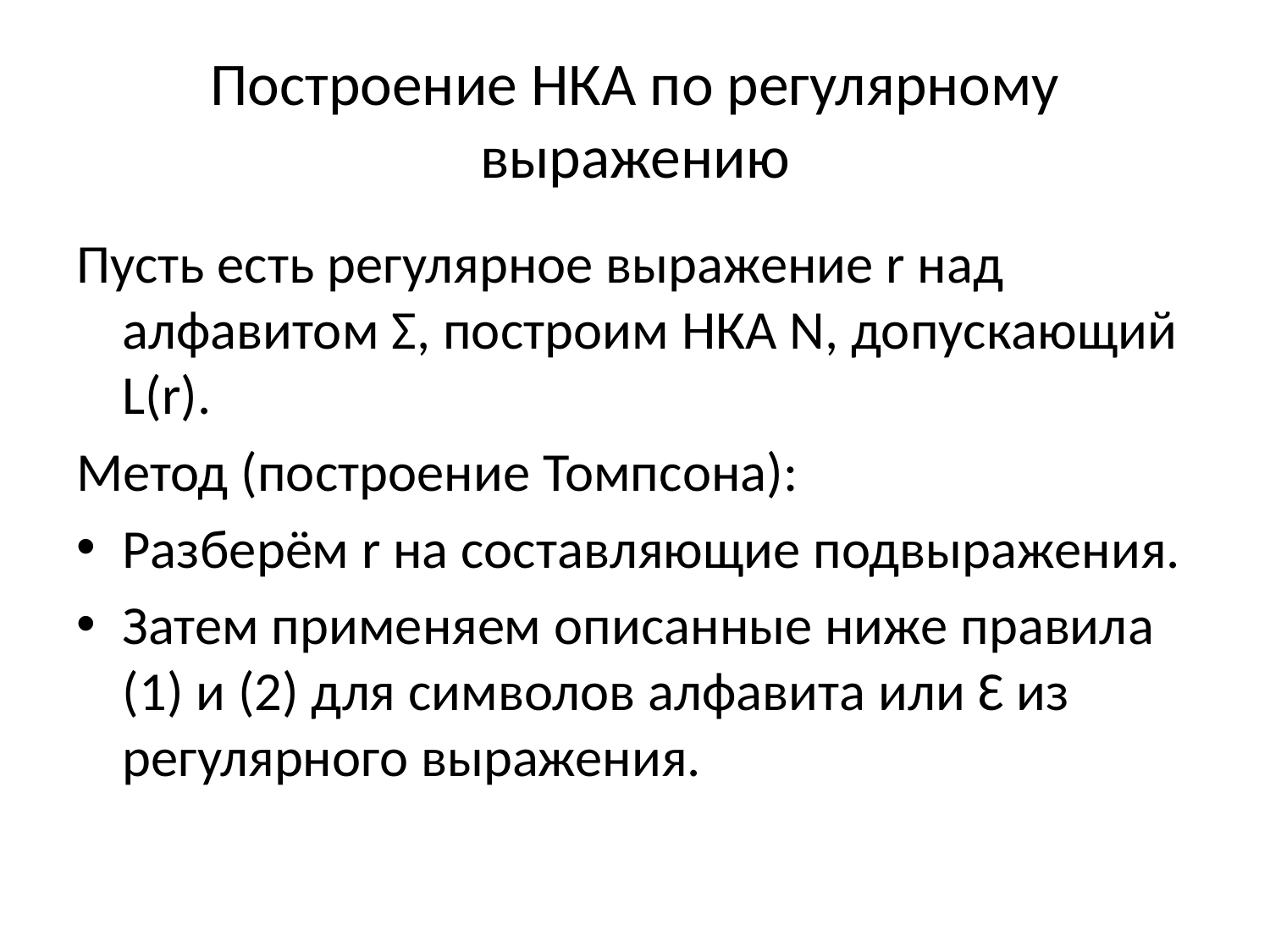

# Построение НКА по регулярному выражению
Пусть есть регулярное выражение r над алфавитом Σ, построим НКА N, допускающий L(r).
Метод (построение Томпсона):
Разберём r на составляющие подвыражения.
Затем применяем описанные ниже правила (1) и (2) для символов алфавита или Ɛ из регулярного выражения.